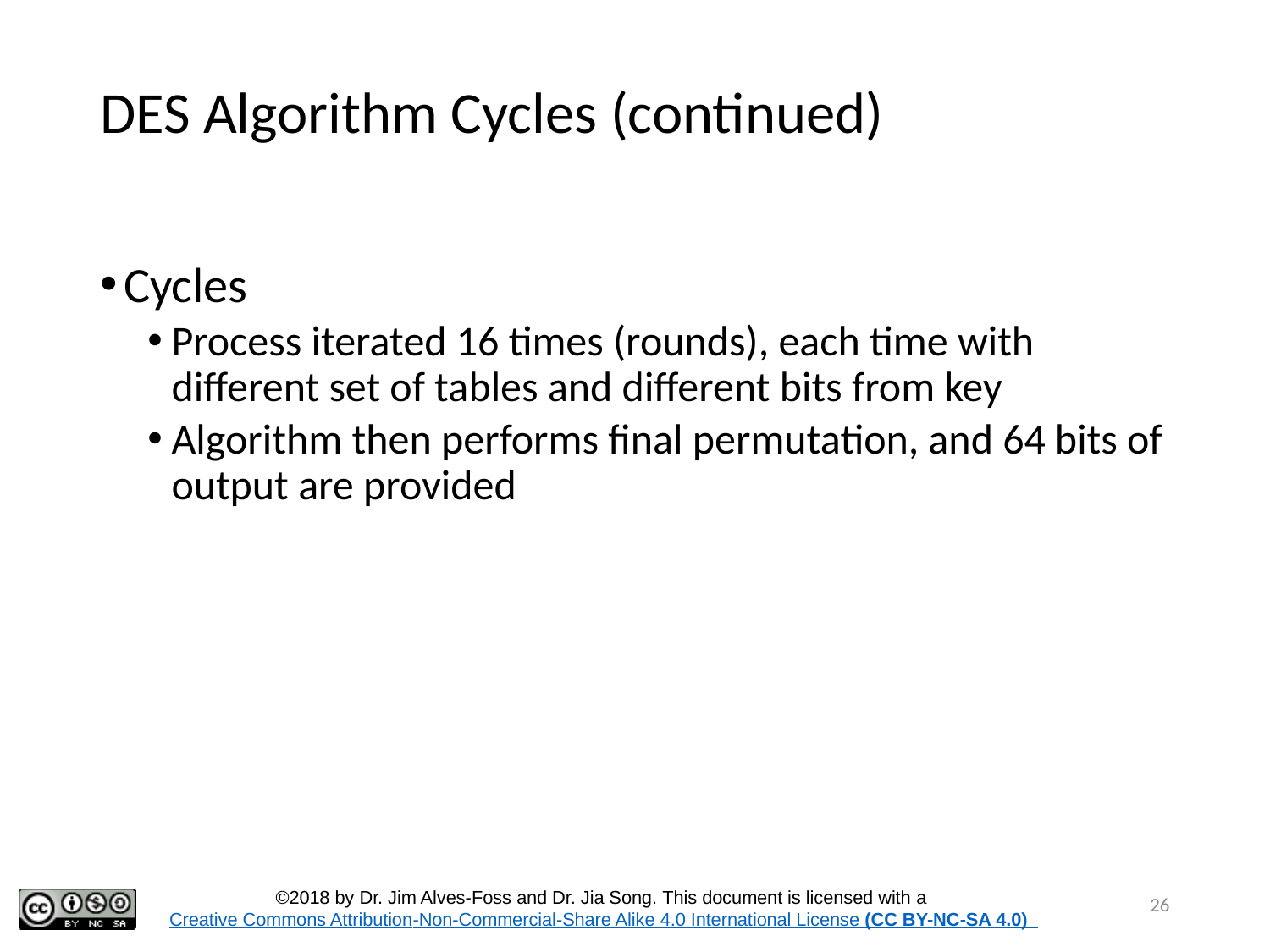

# DES Algorithm Cycles (continued)
Cycles
Process iterated 16 times (rounds), each time with different set of tables and different bits from key
Algorithm then performs final permutation, and 64 bits of output are provided

26